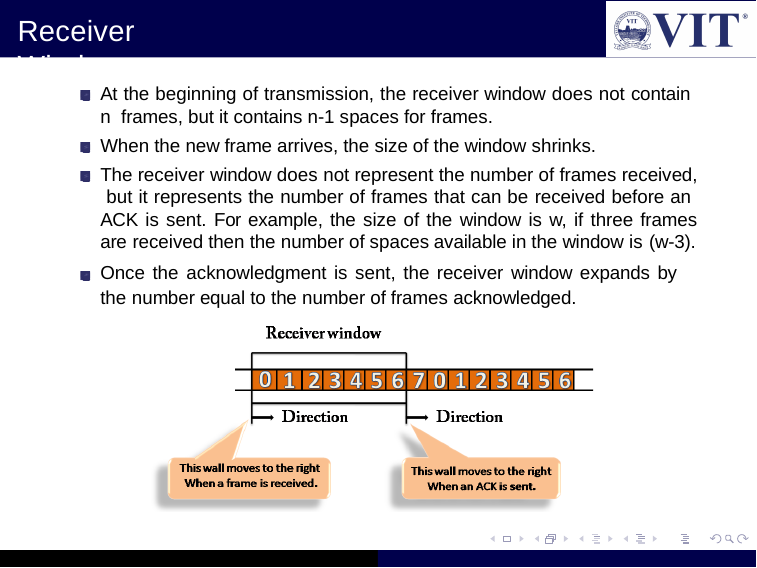

# Receiver Window
At the beginning of transmission, the receiver window does not contain n  frames, but it contains n-1 spaces for frames.
When the new frame arrives, the size of the window shrinks.
The receiver window does not represent the number of frames received,  but it represents the number of frames that can be received before an  ACK is sent. For example, the size of the window is w, if three frames are received then the number of spaces available in the window is (w-3).
Once the acknowledgment is sent, the receiver window expands by the number equal to the number of frames acknowledged.